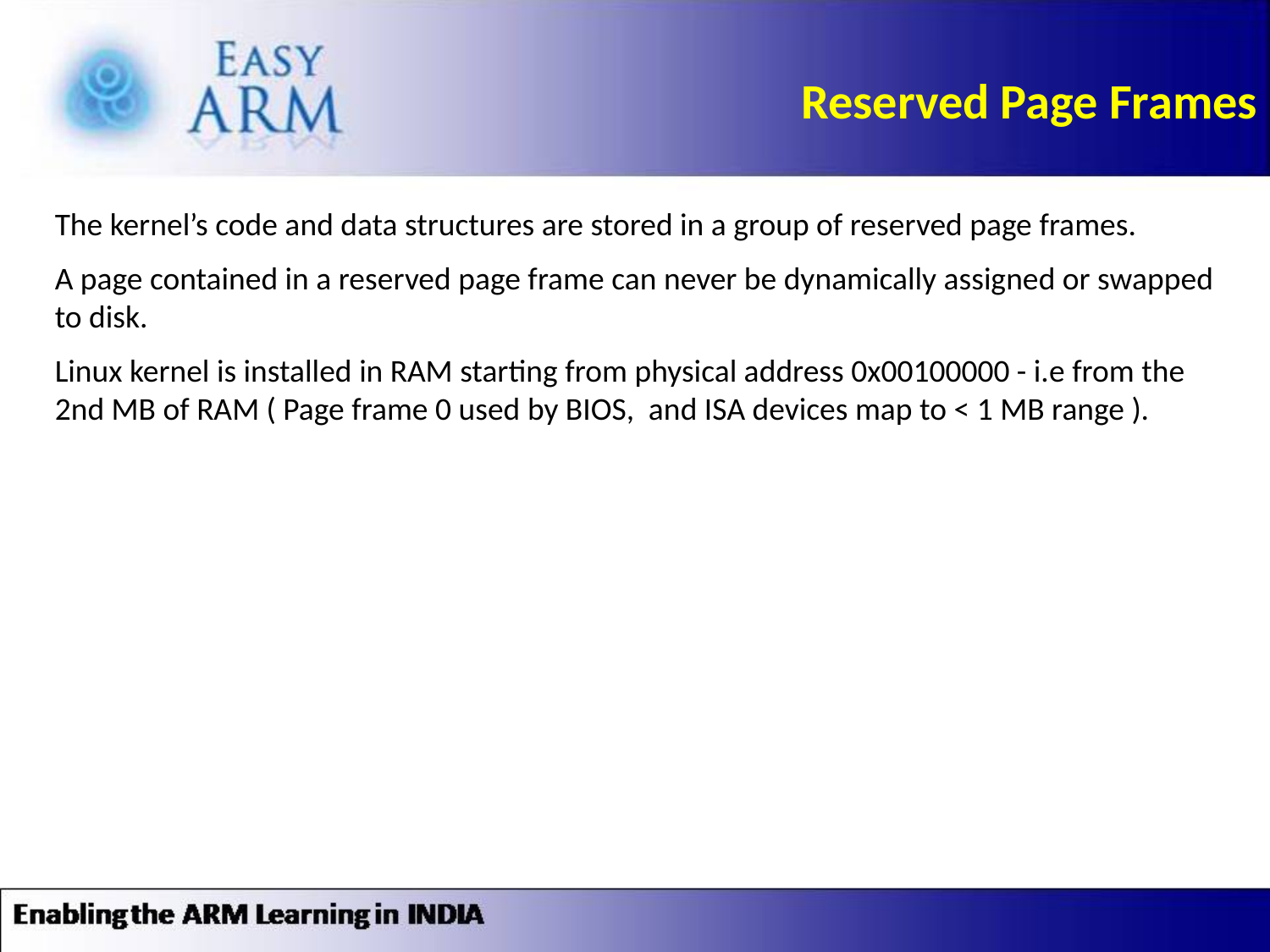

Reserved Page Frames
The kernel’s code and data structures are stored in a group of reserved page frames.
A page contained in a reserved page frame can never be dynamically assigned or swapped to disk.
Linux kernel is installed in RAM starting from physical address 0x00100000 - i.e from the 2nd MB of RAM ( Page frame 0 used by BIOS,  and ISA devices map to < 1 MB range ).